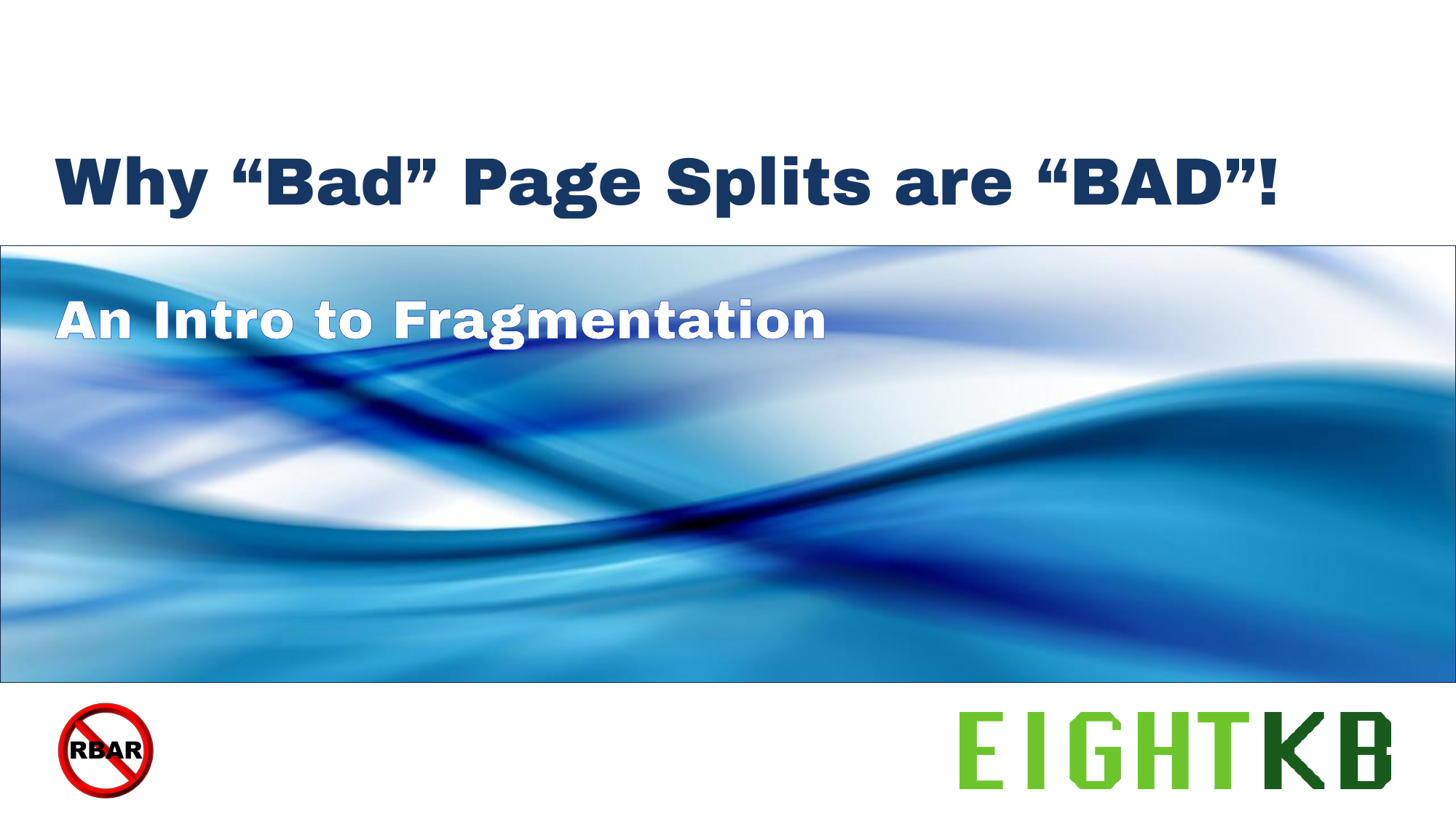

# Why “Bad” Page Splits are “BAD”!
An Intro to Fragmentation